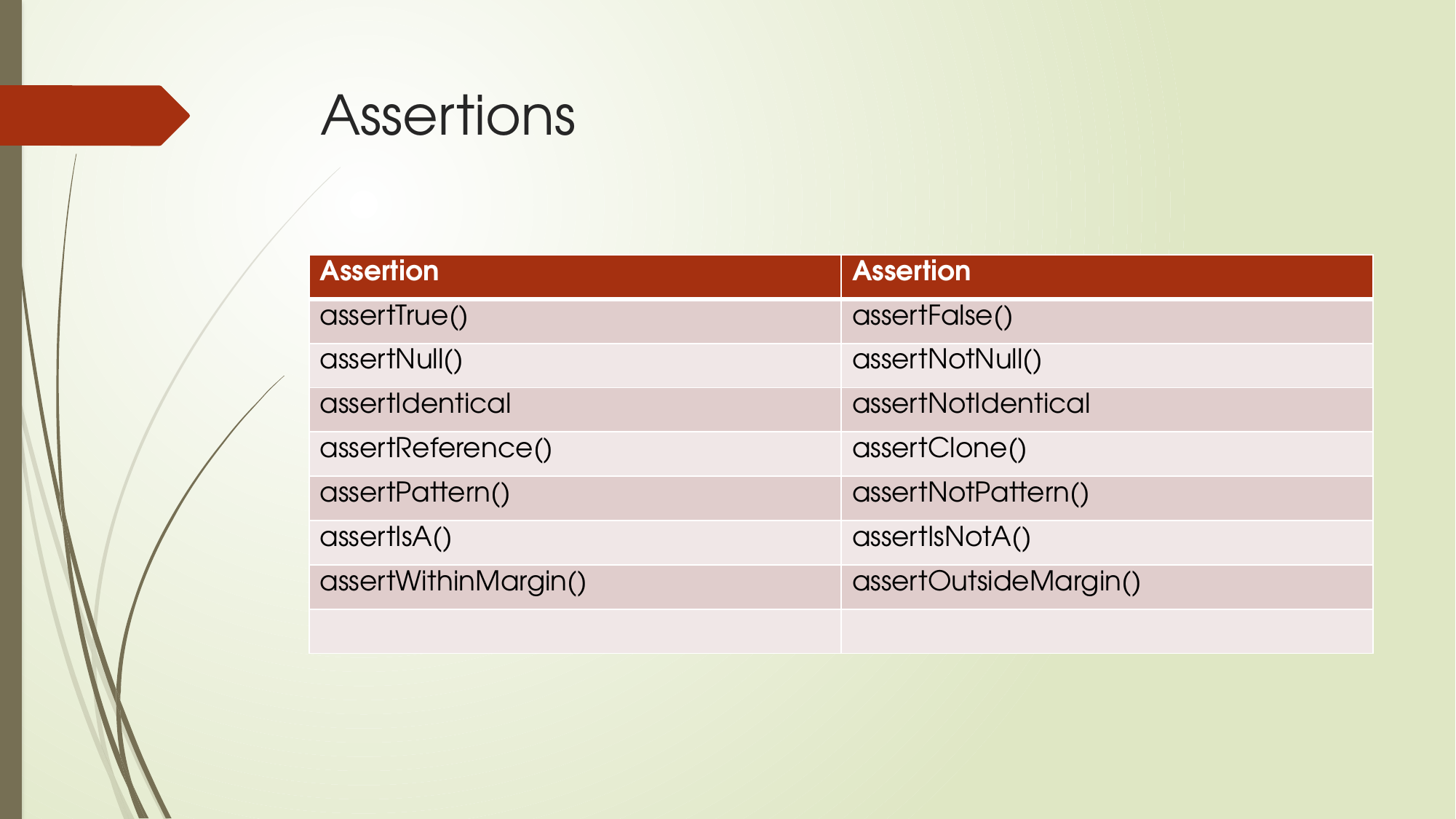

# Assertions
| Assertion | Assertion |
| --- | --- |
| assertTrue() | assertFalse() |
| assertNull() | assertNotNull() |
| assertIdentical | assertNotIdentical |
| assertReference() | assertClone() |
| assertPattern() | assertNotPattern() |
| assertIsA() | assertIsNotA() |
| assertWithinMargin() | assertOutsideMargin() |
|  |  |